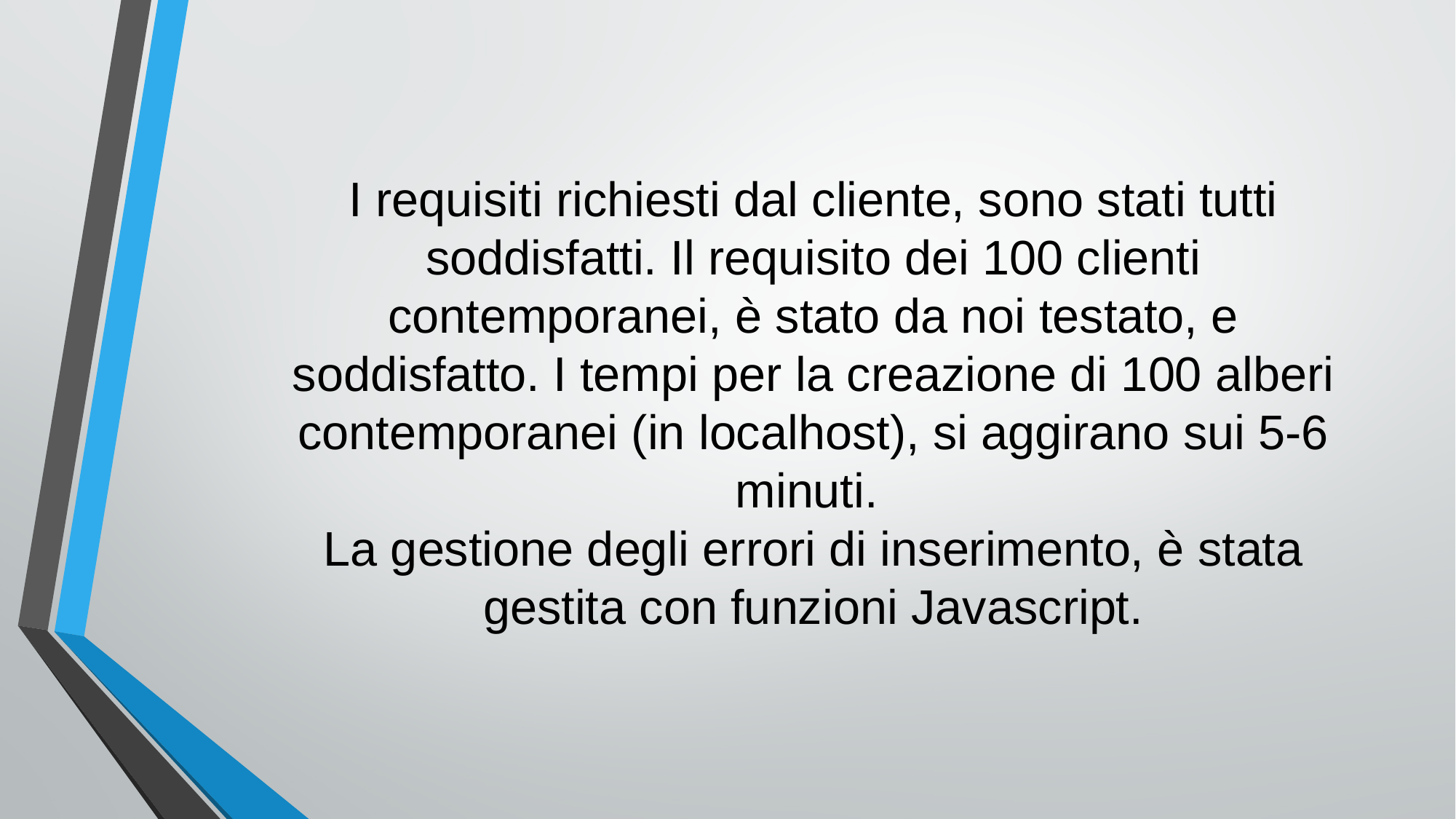

I requisiti richiesti dal cliente, sono stati tutti soddisfatti. Il requisito dei 100 clienti contemporanei, è stato da noi testato, e soddisfatto. I tempi per la creazione di 100 alberi contemporanei (in localhost), si aggirano sui 5-6 minuti.
La gestione degli errori di inserimento, è stata gestita con funzioni Javascript.